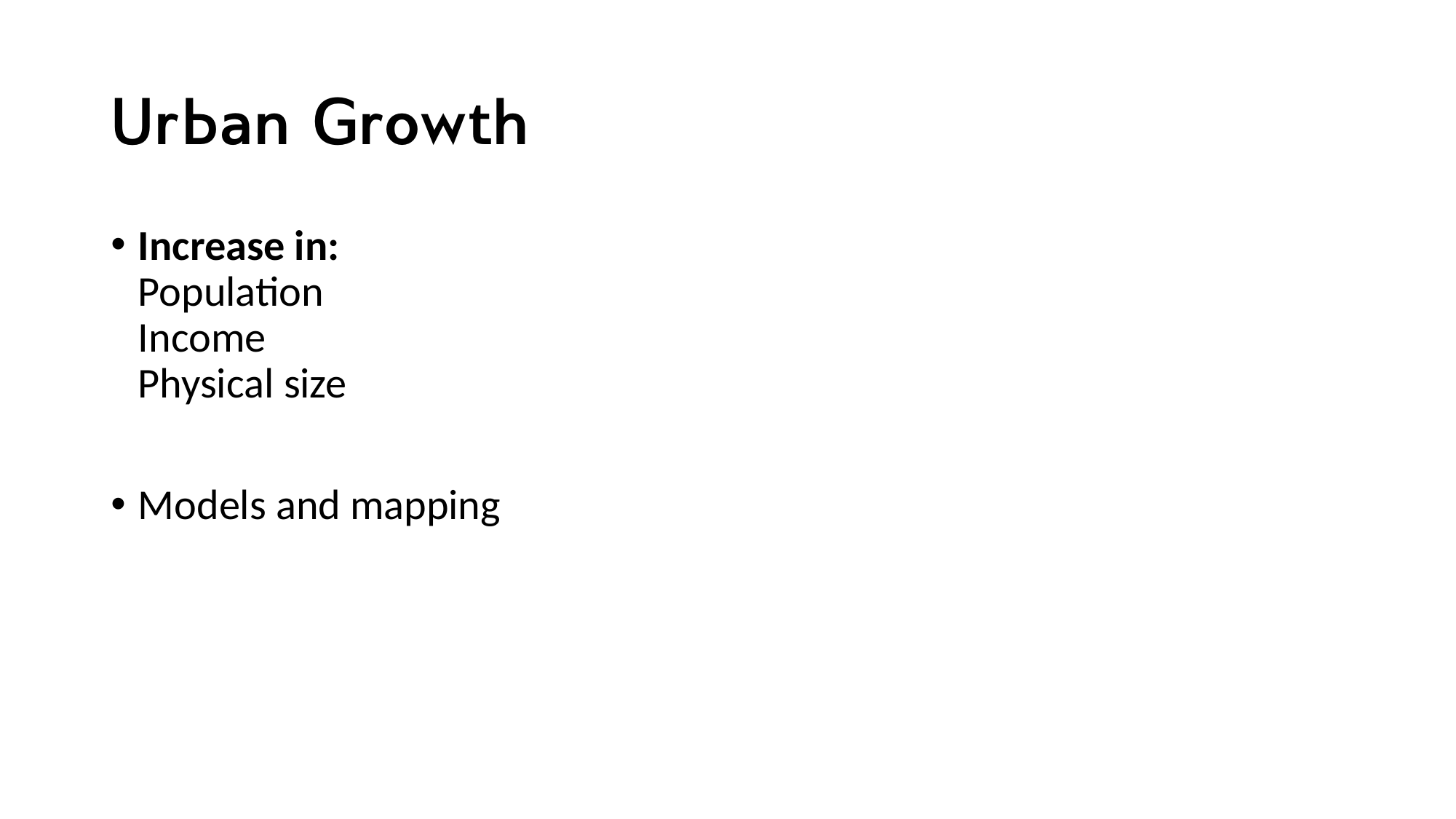

# Urban Growth
Increase in:
Population
Income
Physical size

Models and mapping